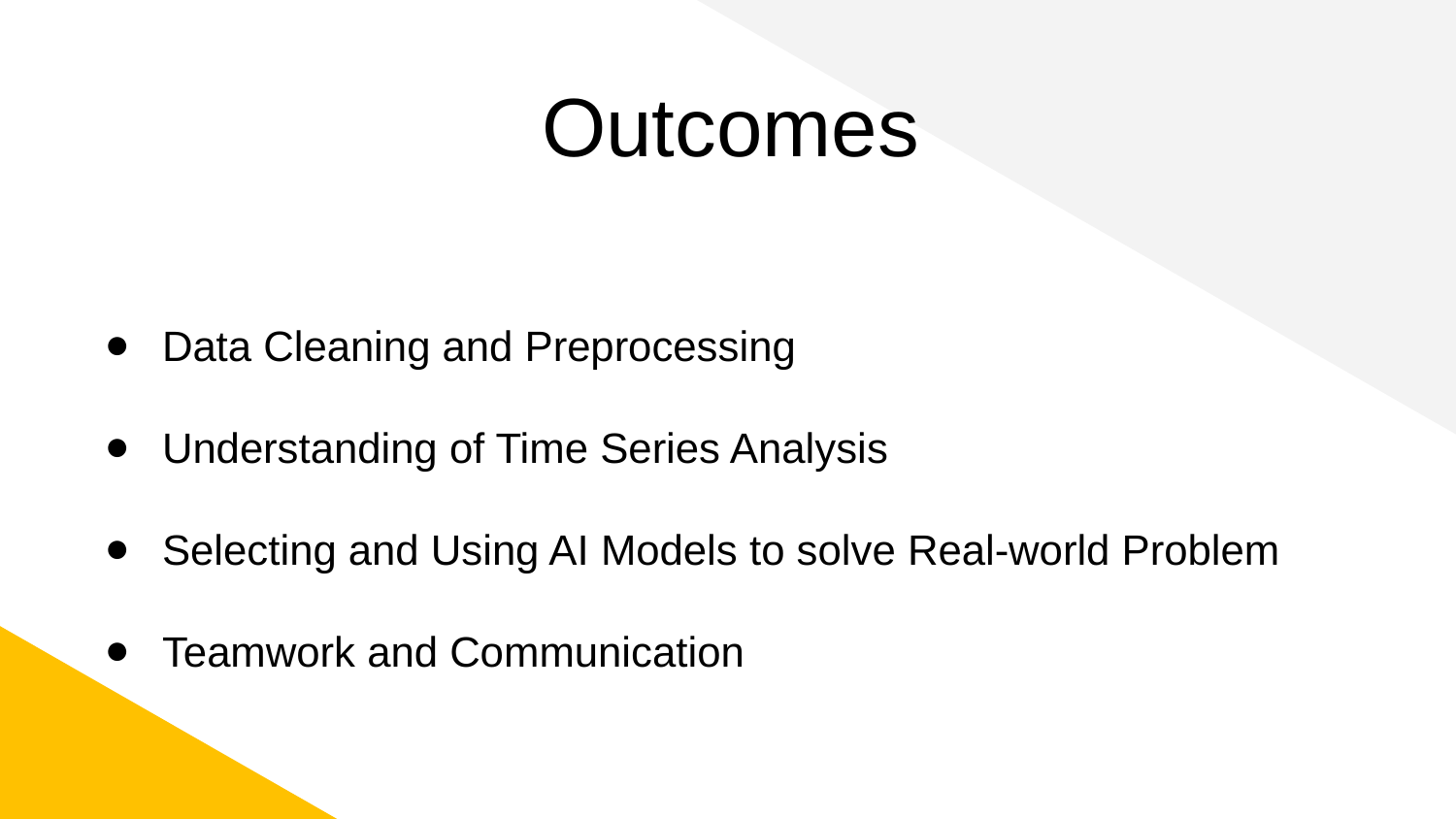

# Outcomes
Data Cleaning and Preprocessing
Understanding of Time Series Analysis
Selecting and Using AI Models to solve Real-world Problem
Teamwork and Communication